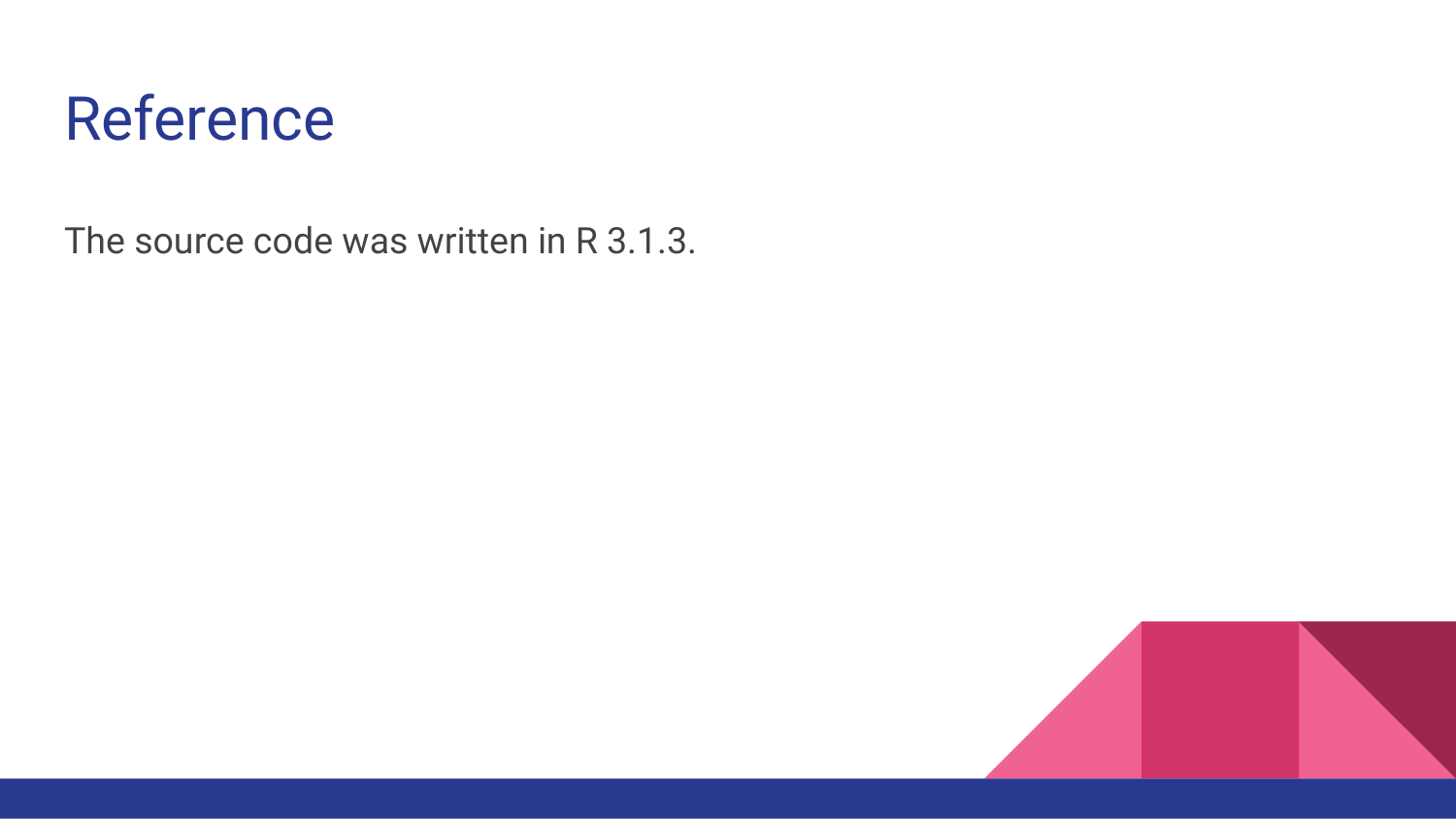

# Reference
The source code was written in R 3.1.3.